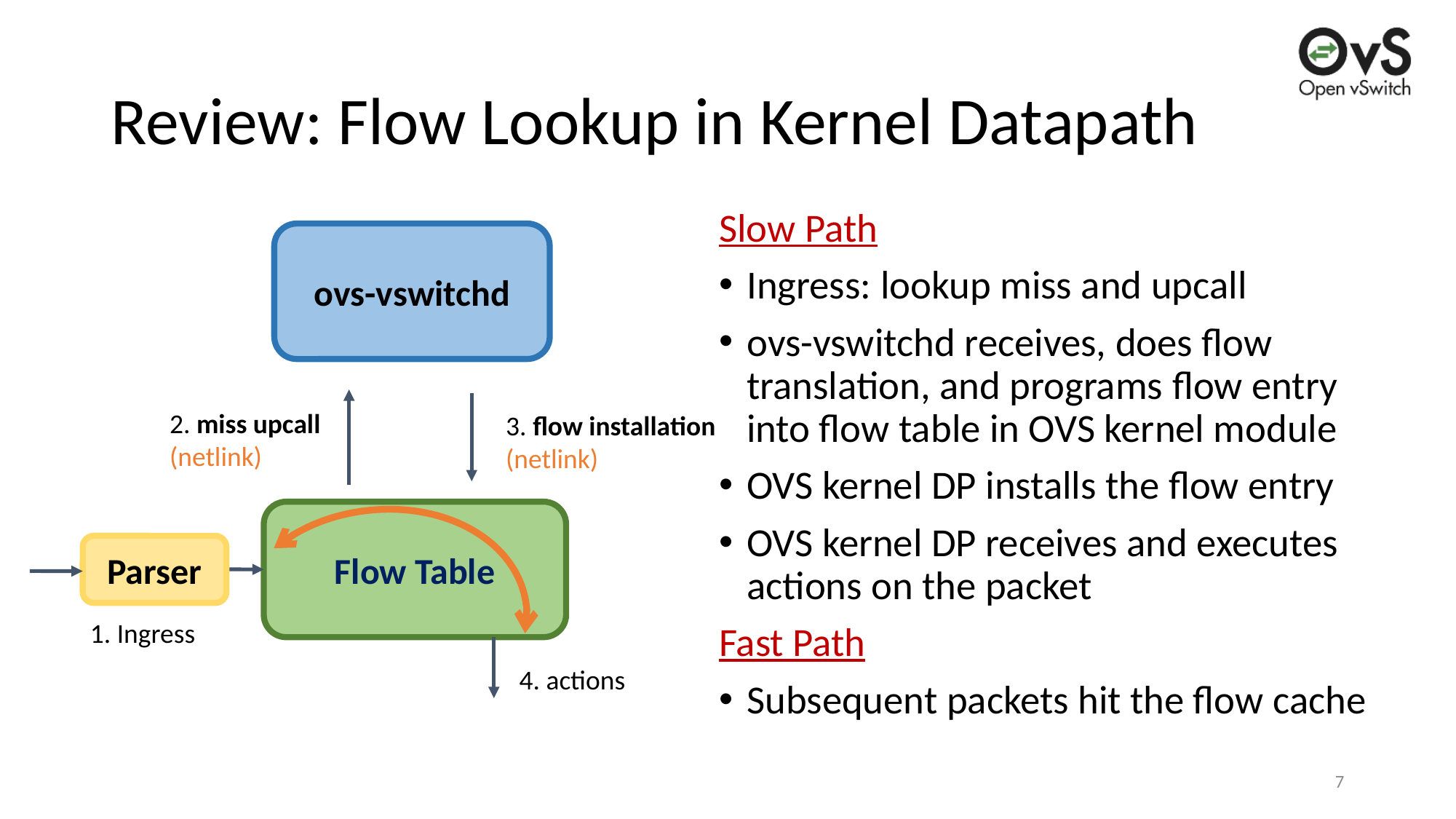

# Review: Flow Lookup in Kernel Datapath
Slow Path
Ingress: lookup miss and upcall
ovs-vswitchd receives, does flow translation, and programs flow entry into flow table in OVS kernel module
OVS kernel DP installs the flow entry
OVS kernel DP receives and executes actions on the packet
Fast Path
Subsequent packets hit the flow cache
ovs-vswitchd
2. miss upcall
(netlink)
3. flow installation
(netlink)
Flow Table

Parser
1. Ingress
4. actions
7